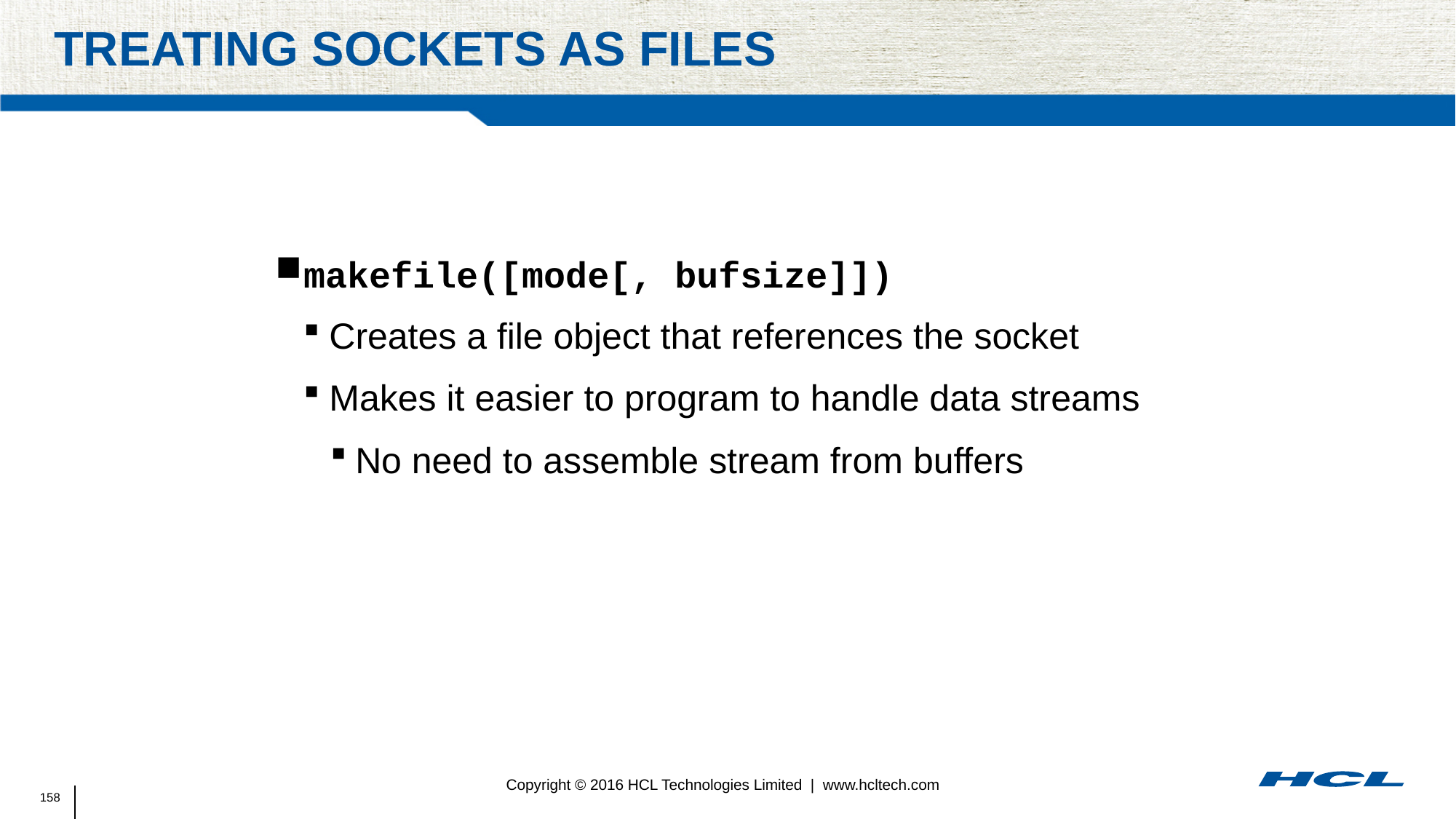

# Treating Sockets as Files
makefile([mode[, bufsize]])
Creates a file object that references the socket
Makes it easier to program to handle data streams
No need to assemble stream from buffers